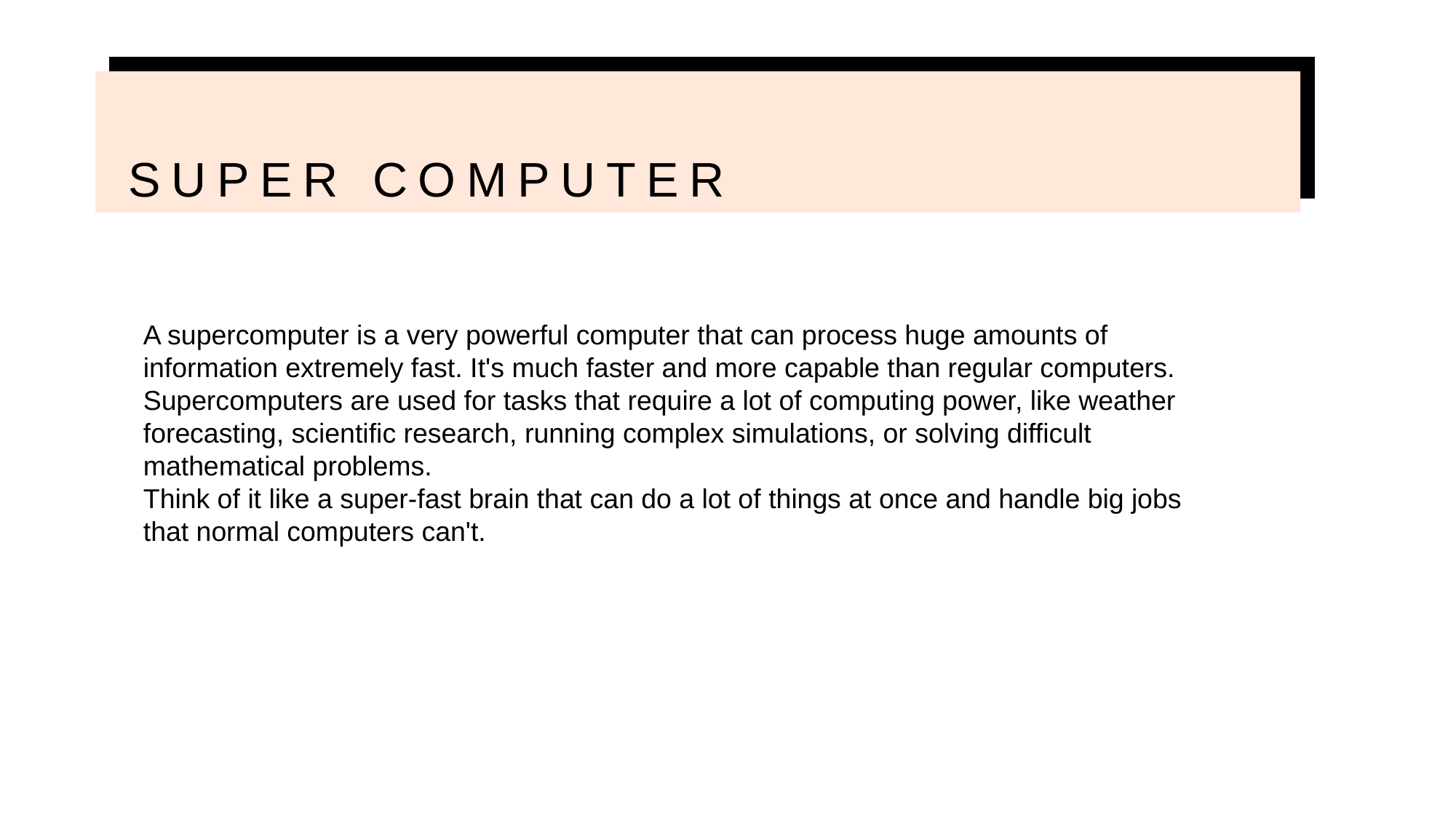

# Super Computer
A supercomputer is a very powerful computer that can process huge amounts of information extremely fast. It's much faster and more capable than regular computers. Supercomputers are used for tasks that require a lot of computing power, like weather forecasting, scientific research, running complex simulations, or solving difficult mathematical problems.
Think of it like a super-fast brain that can do a lot of things at once and handle big jobs that normal computers can't.